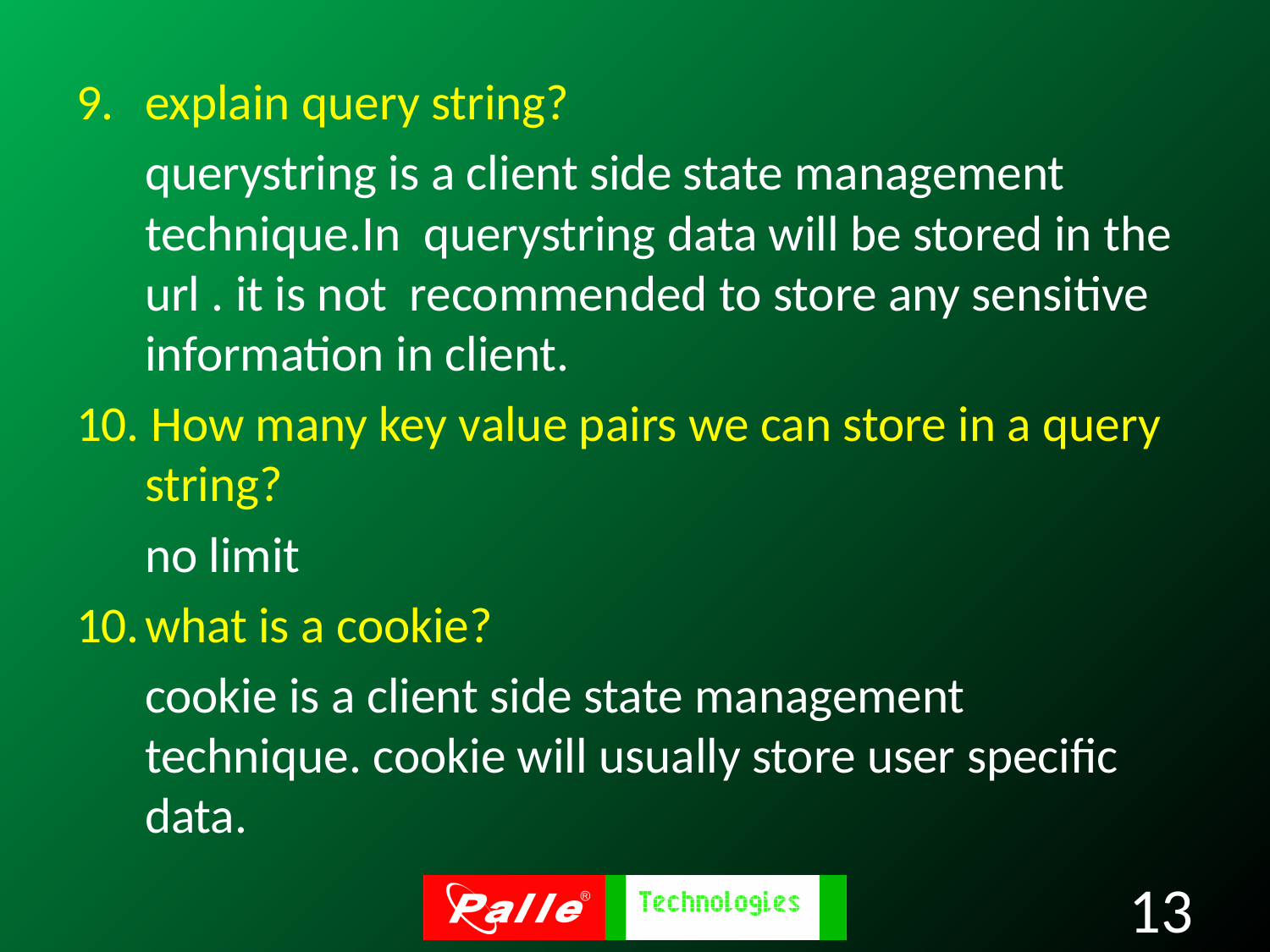

explain query string?
      querystring is a client side state management technique.In  querystring data will be stored in the url . it is not  recommended to store any sensitive information in client.
10. How many key value pairs we can store in a query string?
      no limit
what is a cookie?
      cookie is a client side state management technique. cookie will usually store user specific data.

13